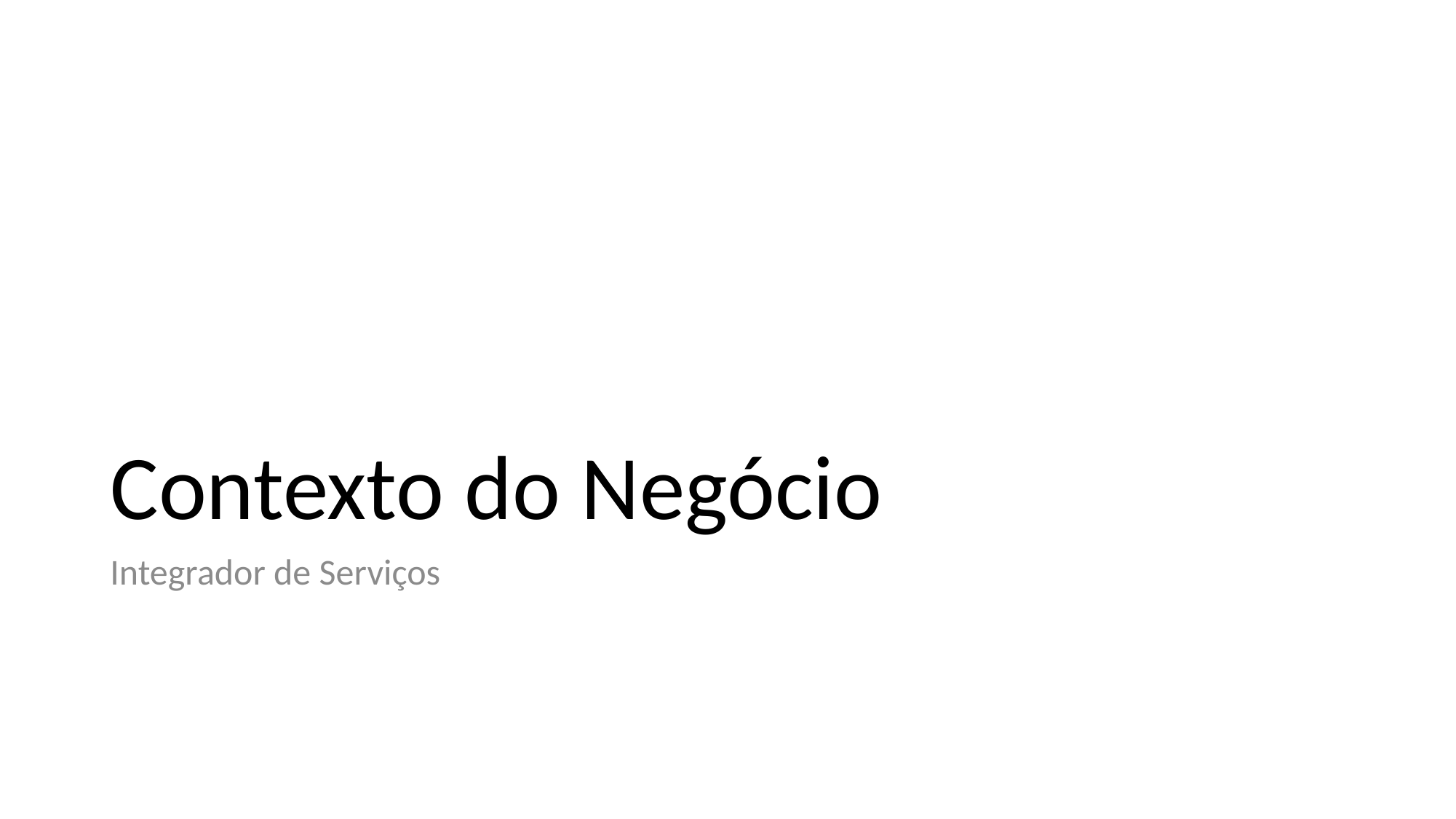

# Contexto do Negócio
Integrador de Serviços